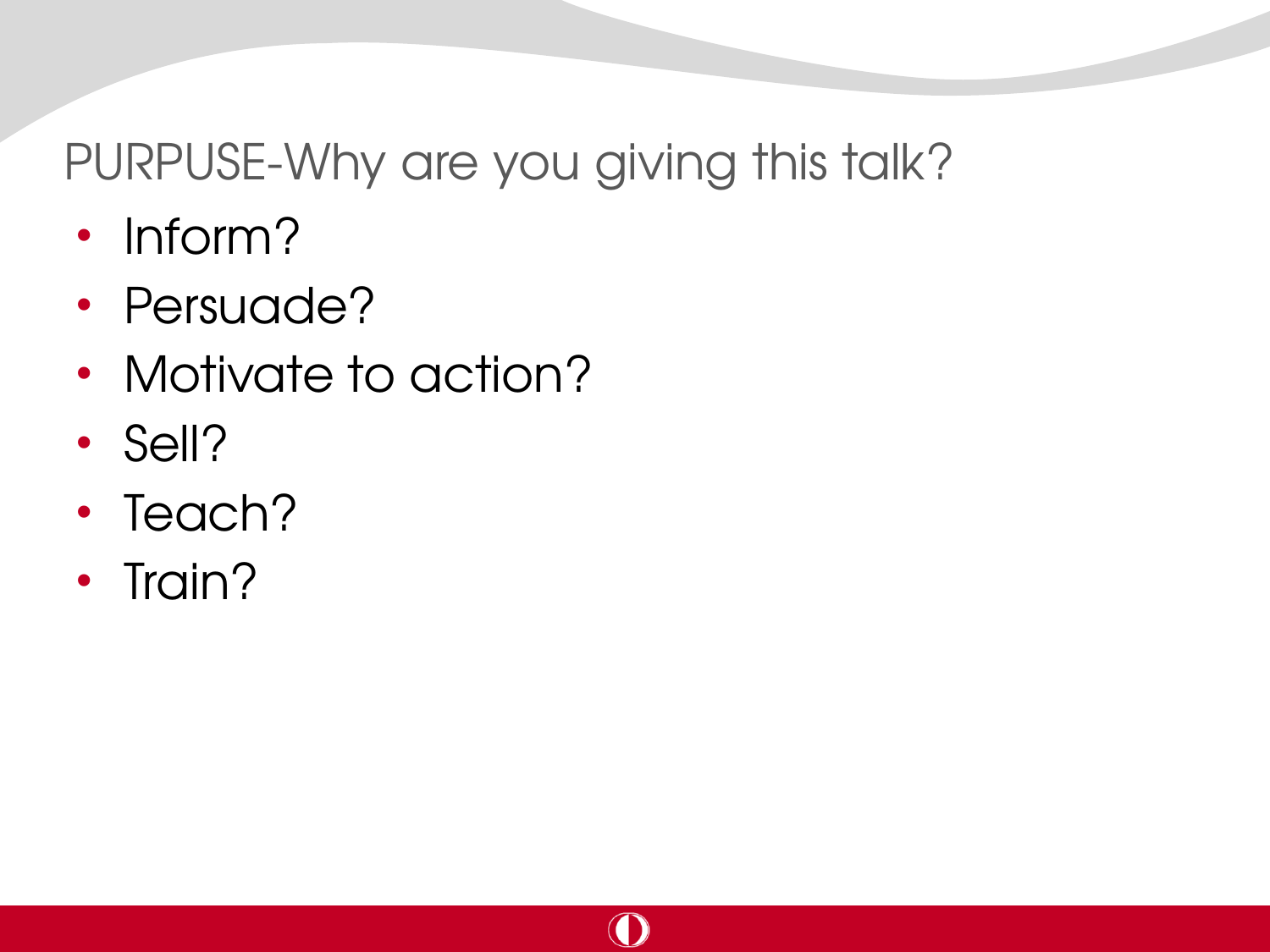

# PURPUSE-Why are you giving this talk?
Inform?
Persuade?
Motivate to action?
Sell?
Teach?
Train?